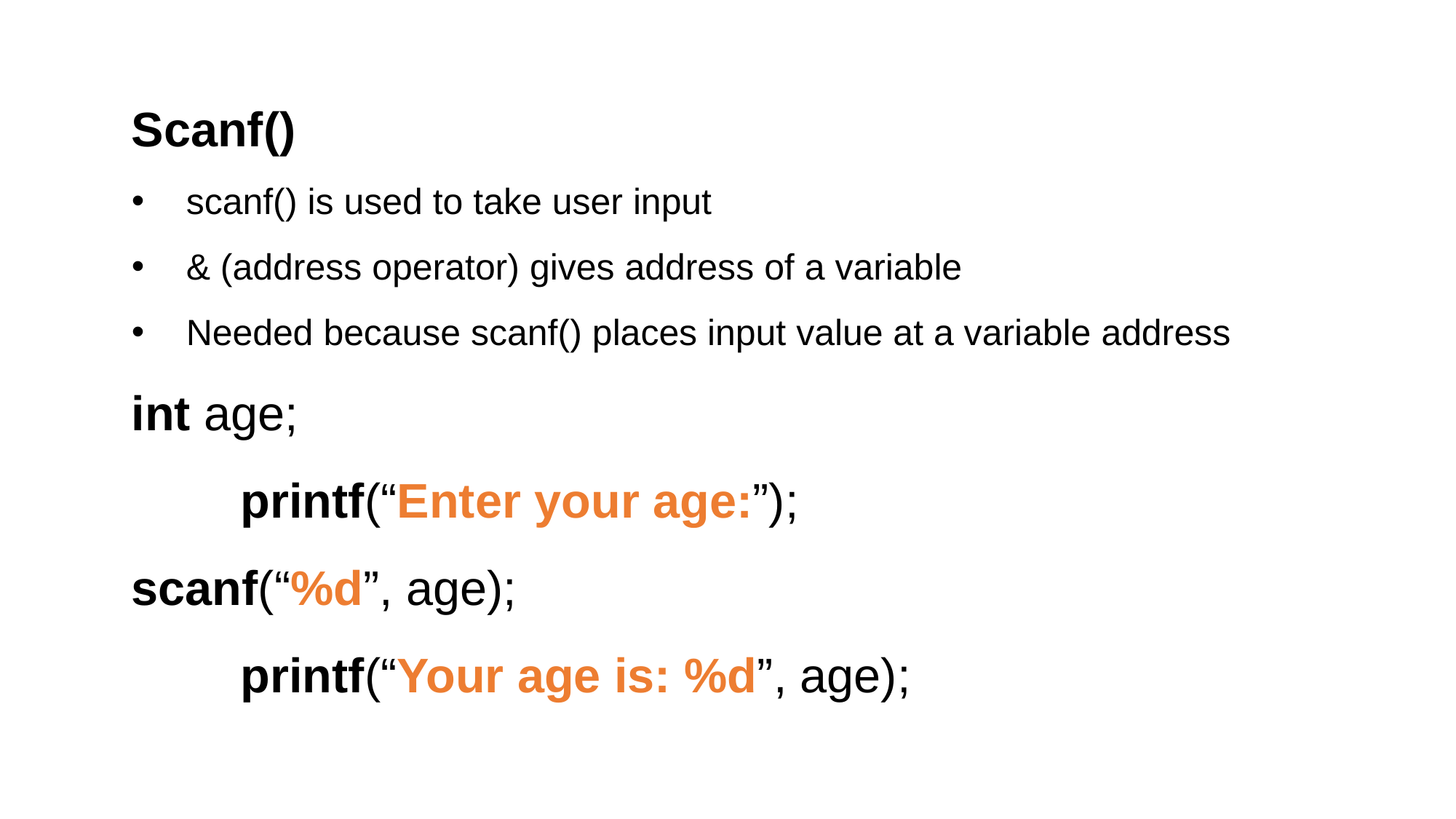

Scanf()
scanf() is used to take user input
& (address operator) gives address of a variable
Needed because scanf() places input value at a variable address
int age;
	printf(“Enter your age:”);
scanf(“%d”, age);
	printf(“Your age is: %d”, age);